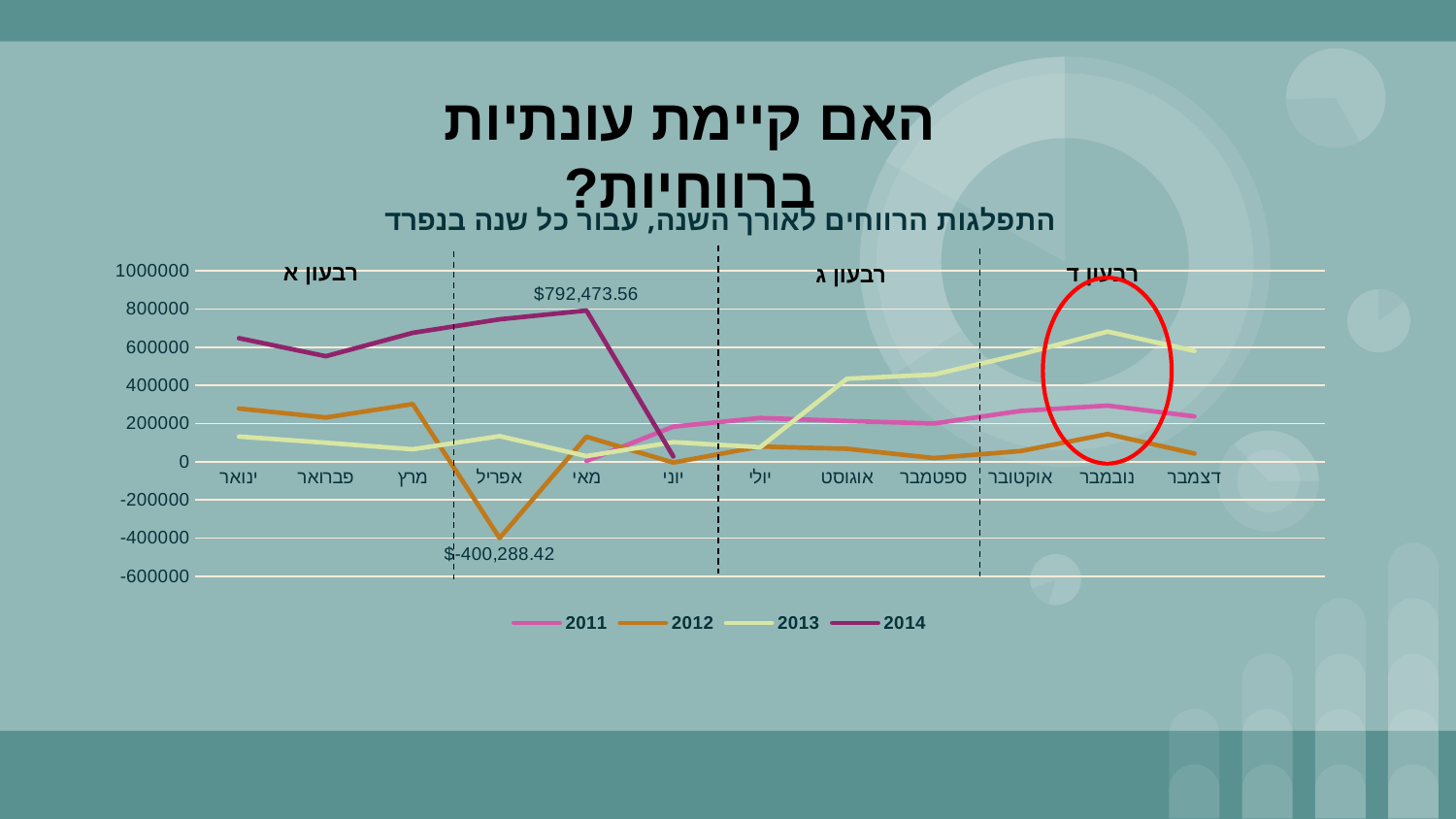

האם קיימת עונתיות ברווחיות?

### Chart: התפלגות הרווחים לאורך השנה, עבור כל שנה בנפרד

| Category | 2011 | 2012 | 2013 | 2014 |
|---|---|---|---|---|
| ינואר | None | 278901.317158 | 131668.842404 | 647468.820553 |
| פברואר | None | 231824.67698 | 99385.04508 | 553029.9574 |
| מרץ | None | 302323.797528 | 65022.944035 | 675665.151674 |
| אפריל | None | -400288.416668 | 133866.489799 | 746490.1739 |
| מאי | 3705.6563 | 130684.001338 | 29385.881679 | 792473.558238 |
| יוני | 183781.2634 | -4579.620849 | 102147.019596 | 27366.0015 |
| יולי | 228949.122538 | 79325.506671 | 75823.258594 | None |
| אוגוסט | 213054.264946 | 67591.470725 | 434840.100655 | None |
| ספטמבר | 200136.3556 | 19112.452885 | 456772.369003 | None |
| אוקטובר | 265813.03853 | 55642.599017 | 562510.616902 | None |
| נובמבר | 294138.893 | 144957.761506 | 682138.532687 | None |
| דצמבר | 237267.24854 | 42705.644843 | 580801.828701 | None |
רבעון א
רבעון ד
רבעון ג